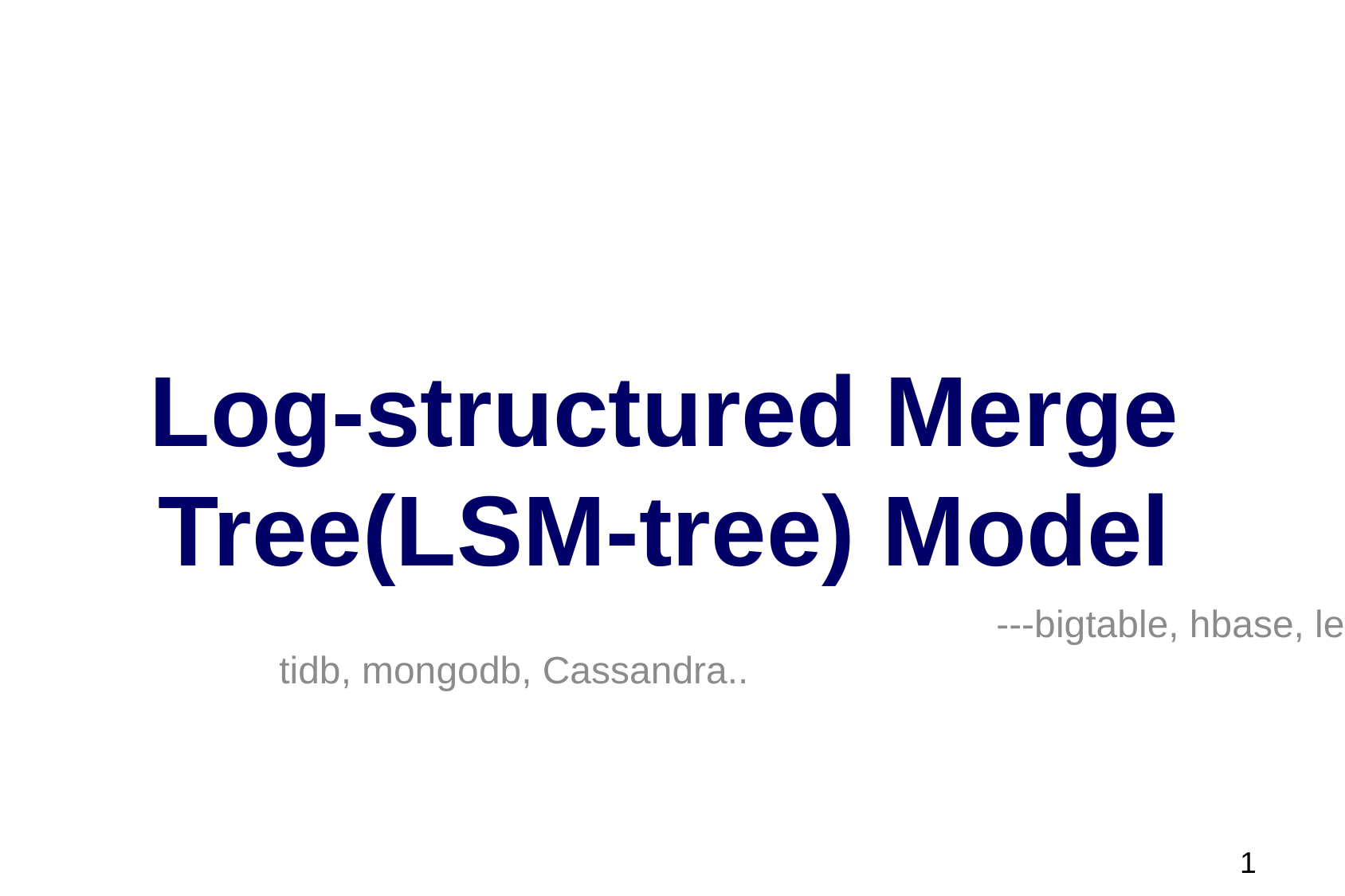

# Log-structured Merge Tree(LSM-tree) Model
						---bigtable, hbase, leveldb, rocksdb, tidb, mongodb, Cassandra..
1